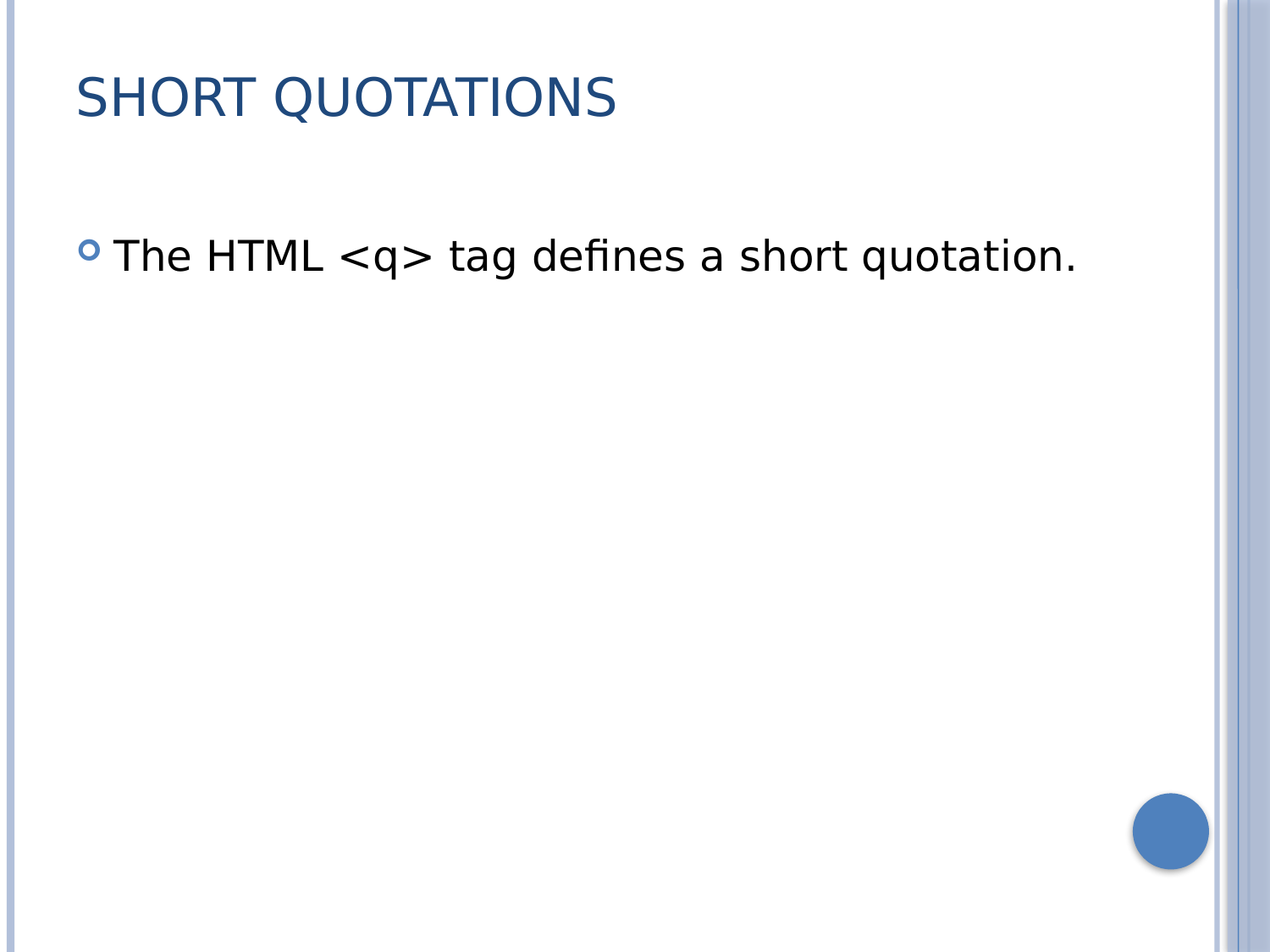

# Short Quotations
The HTML <q> tag defines a short quotation.